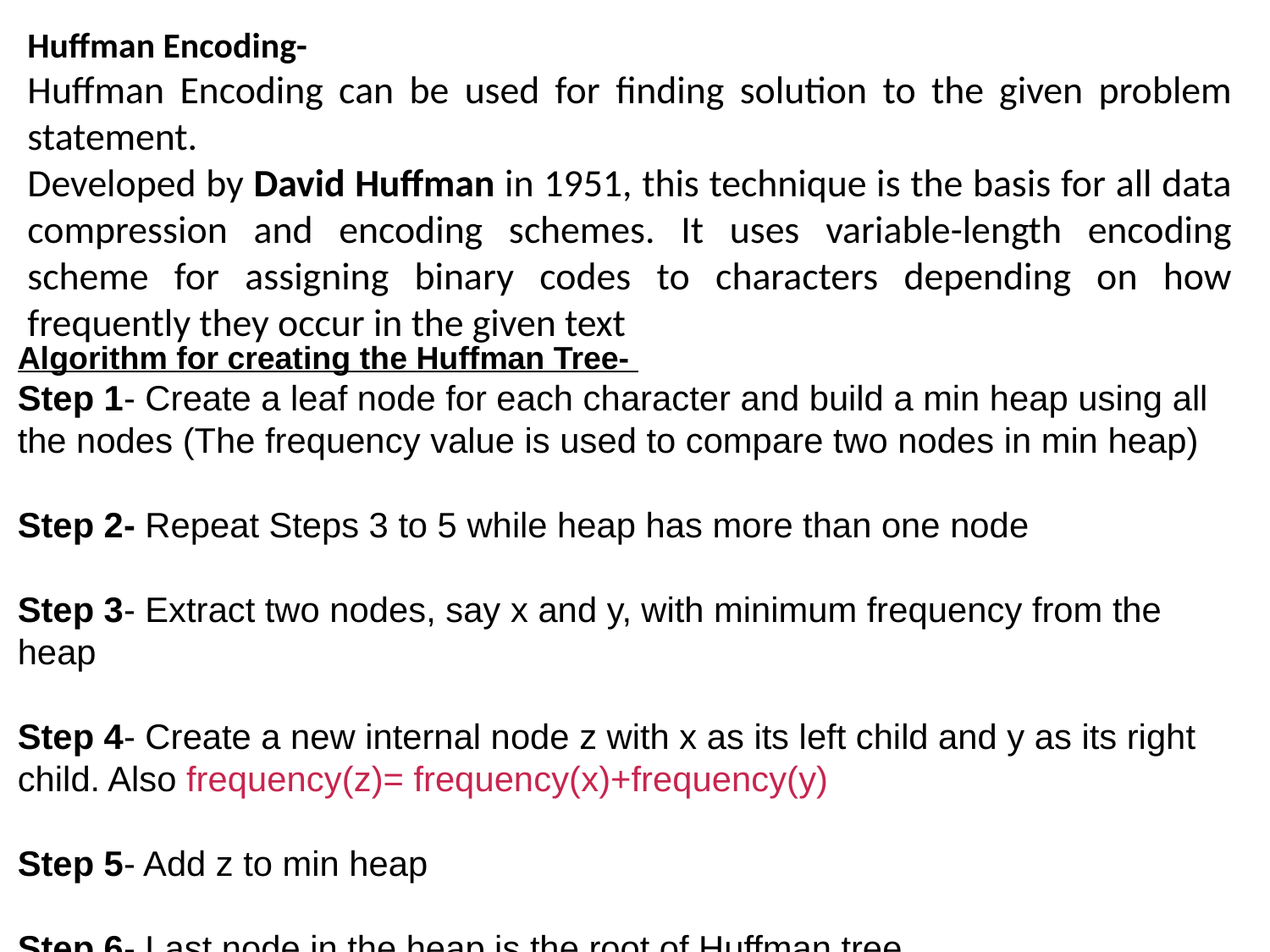

Huffman Encoding-
Huffman Encoding can be used for finding solution to the given problem statement.
Developed by David Huffman in 1951, this technique is the basis for all data compression and encoding schemes. It uses variable-length encoding scheme for assigning binary codes to characters depending on how frequently they occur in the given text
Algorithm for creating the Huffman Tree-
Step 1- Create a leaf node for each character and build a min heap using all the nodes (The frequency value is used to compare two nodes in min heap)

Step 2- Repeat Steps 3 to 5 while heap has more than one node

Step 3- Extract two nodes, say x and y, with minimum frequency from the heap

Step 4- Create a new internal node z with x as its left child and y as its right child. Also frequency(z)= frequency(x)+frequency(y)

Step 5- Add z to min heap

Step 6- Last node in the heap is the root of Huffman tree